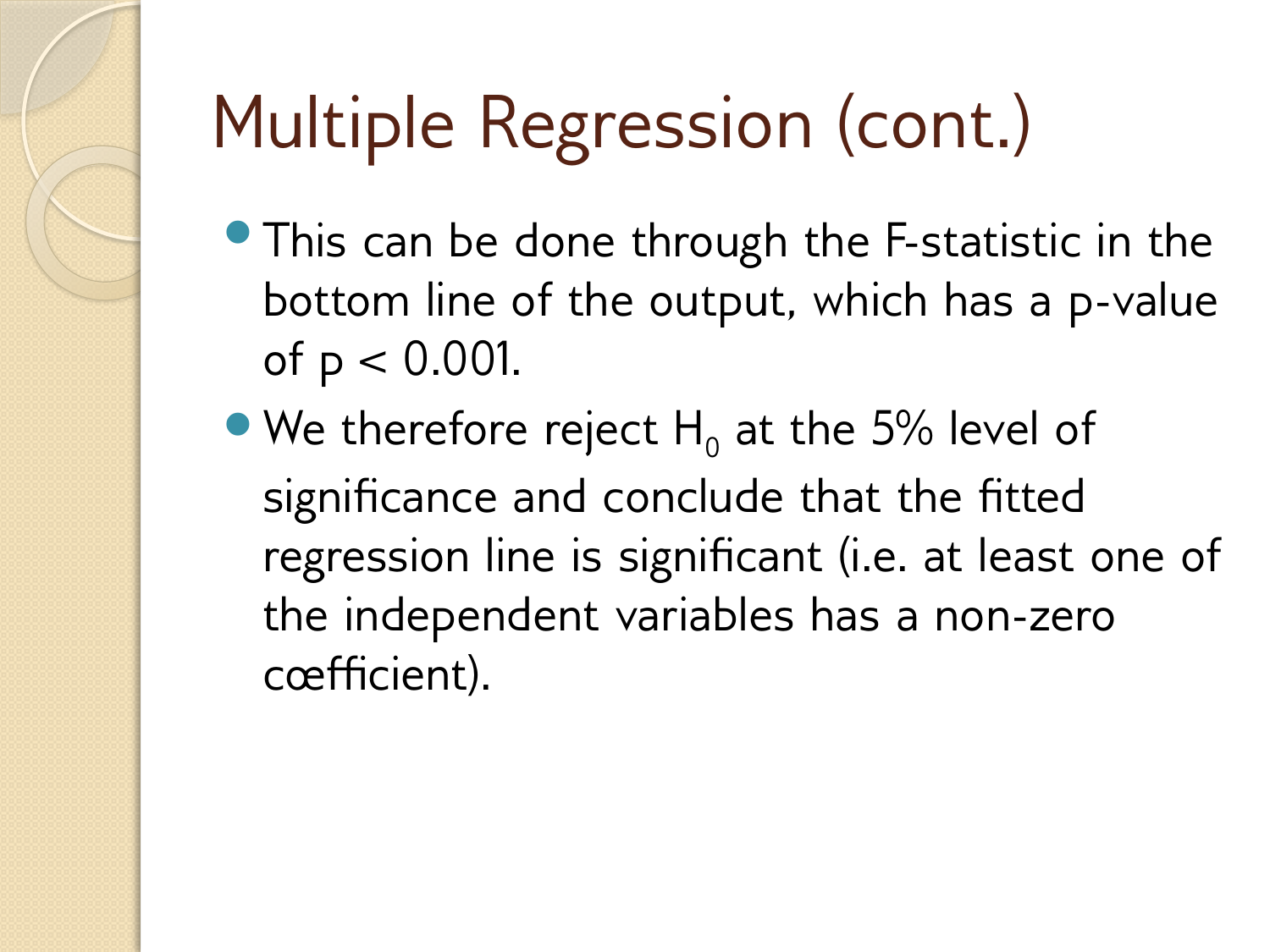

# Multiple Regression (cont.)
This can be done through the F-statistic in the bottom line of the output, which has a p-value of p < 0.001.
We therefore reject H0 at the 5% level of significance and conclude that the fitted regression line is significant (i.e. at least one of the independent variables has a non-zero coefficient).